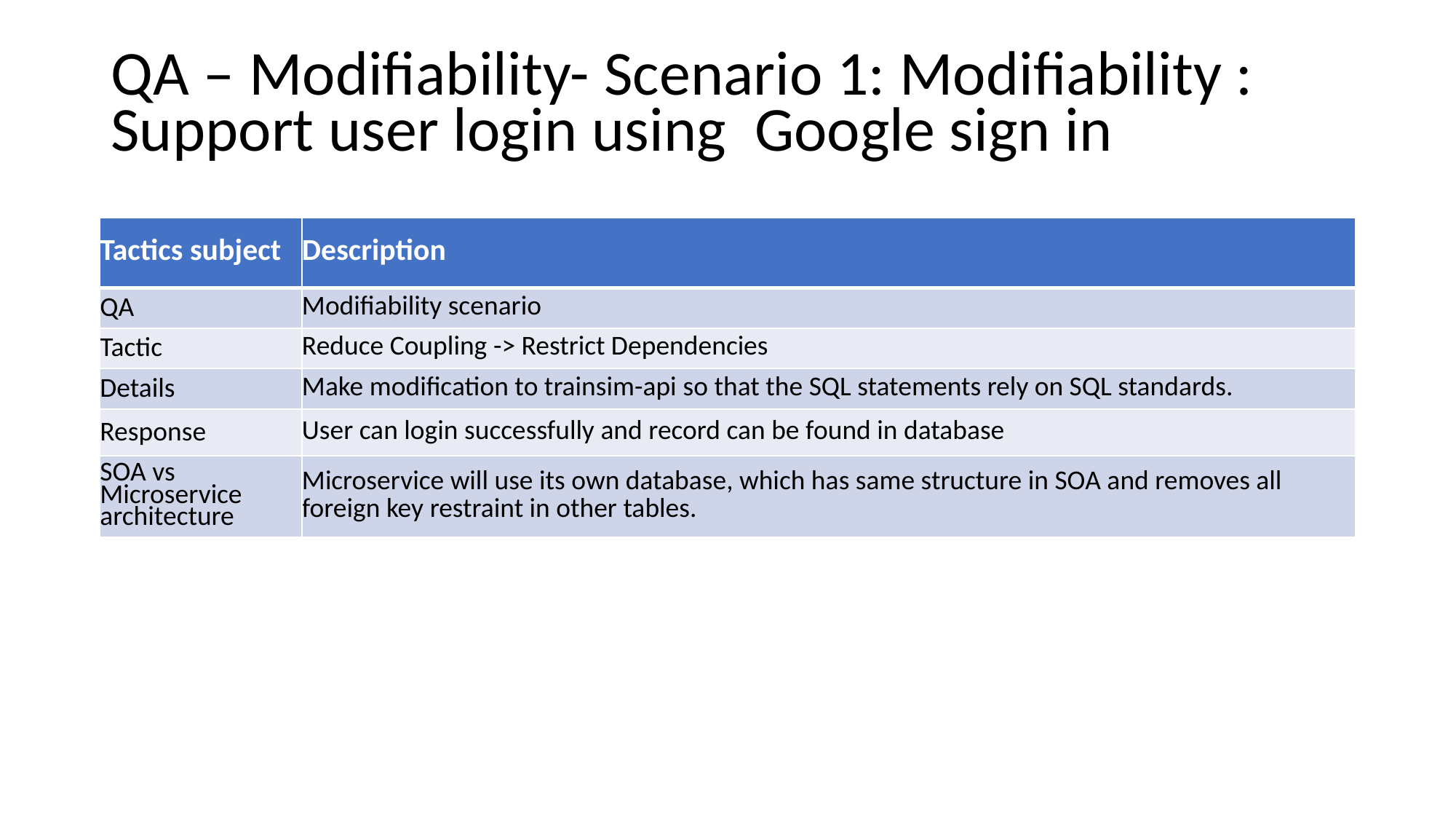

# QA – Modifiability- Scenario 1: Modifiability : Support user login using  Google sign in
| Tactics subject | Description |
| --- | --- |
| QA | Modifiability scenario |
| Tactic | Reduce Coupling -> Restrict Dependencies |
| Details | Make modification to trainsim-api so that the SQL statements rely on SQL standards. |
| Response | User can login successfully and record can be found in database |
| SOA vs Microservice architecture | Microservice will use its own database, which has same structure in SOA and removes all foreign key restraint in other tables. |